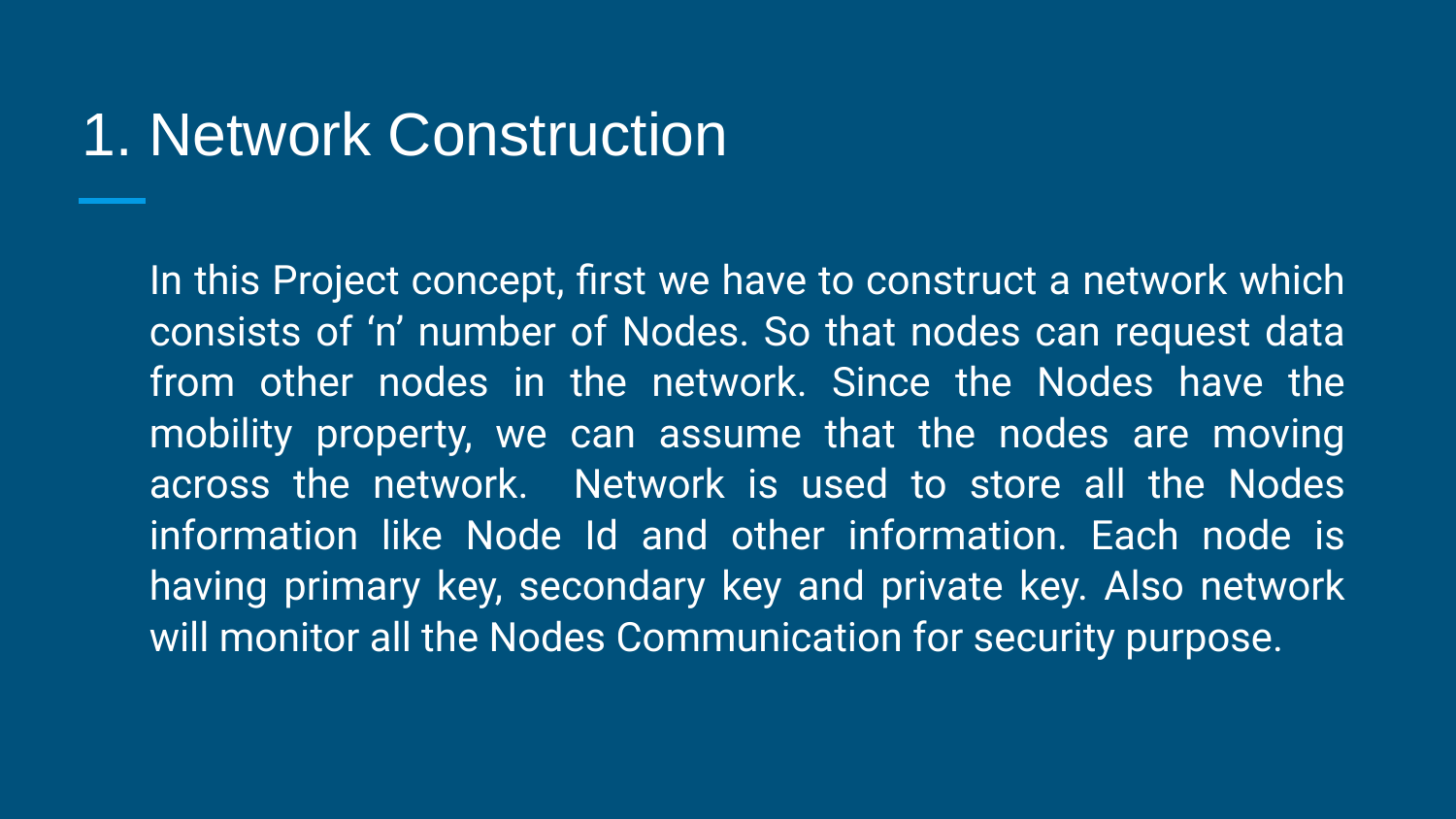

# Network Construction
In this Project concept, first we have to construct a network which consists of ‘n’ number of Nodes. So that nodes can request data from other nodes in the network. Since the Nodes have the mobility property, we can assume that the nodes are moving across the network.  Network is used to store all the Nodes information like Node Id and other information. Each node is having primary key, secondary key and private key. Also network will monitor all the Nodes Communication for security purpose.